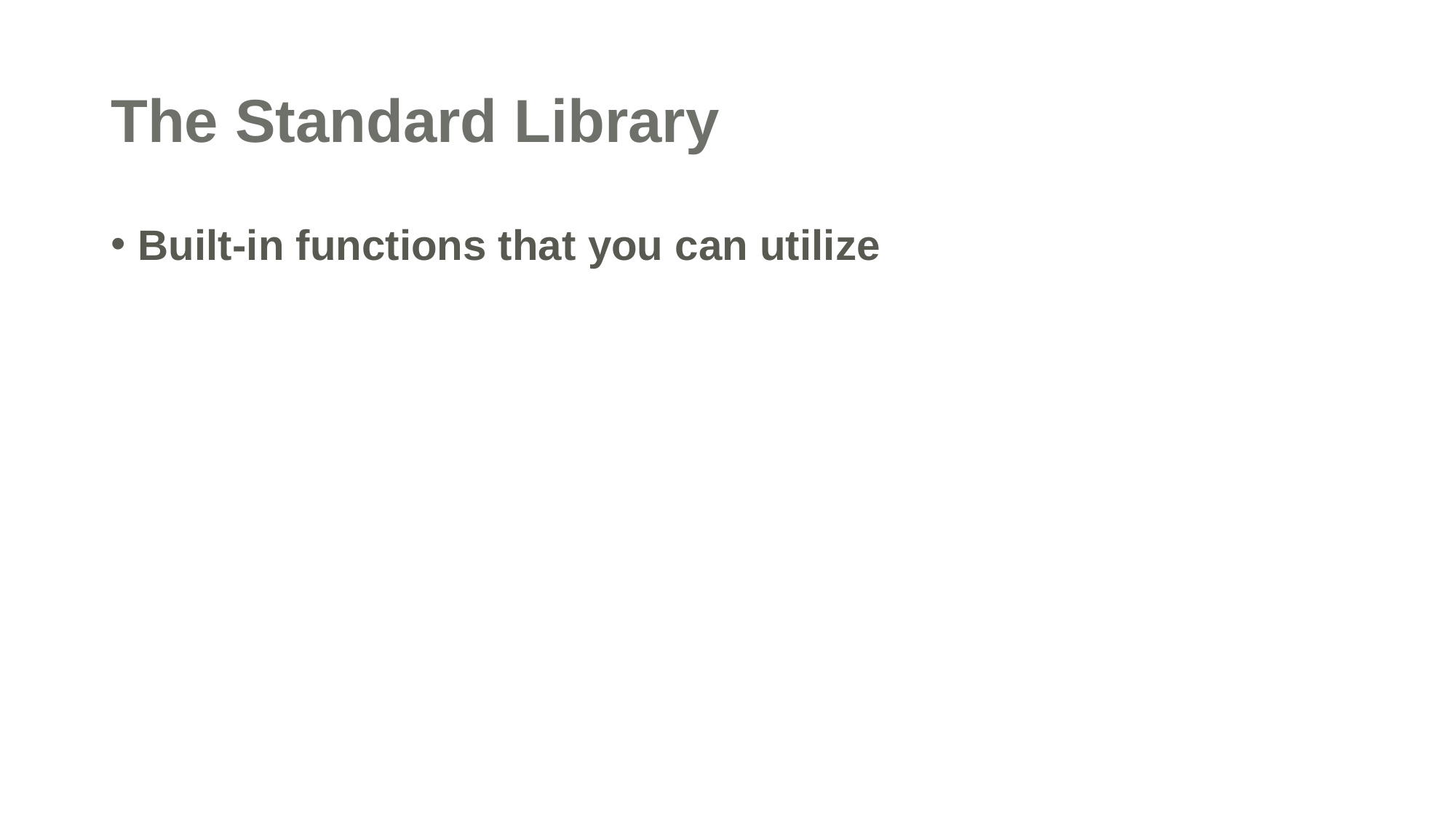

# The Standard Library
Built-in functions that you can utilize